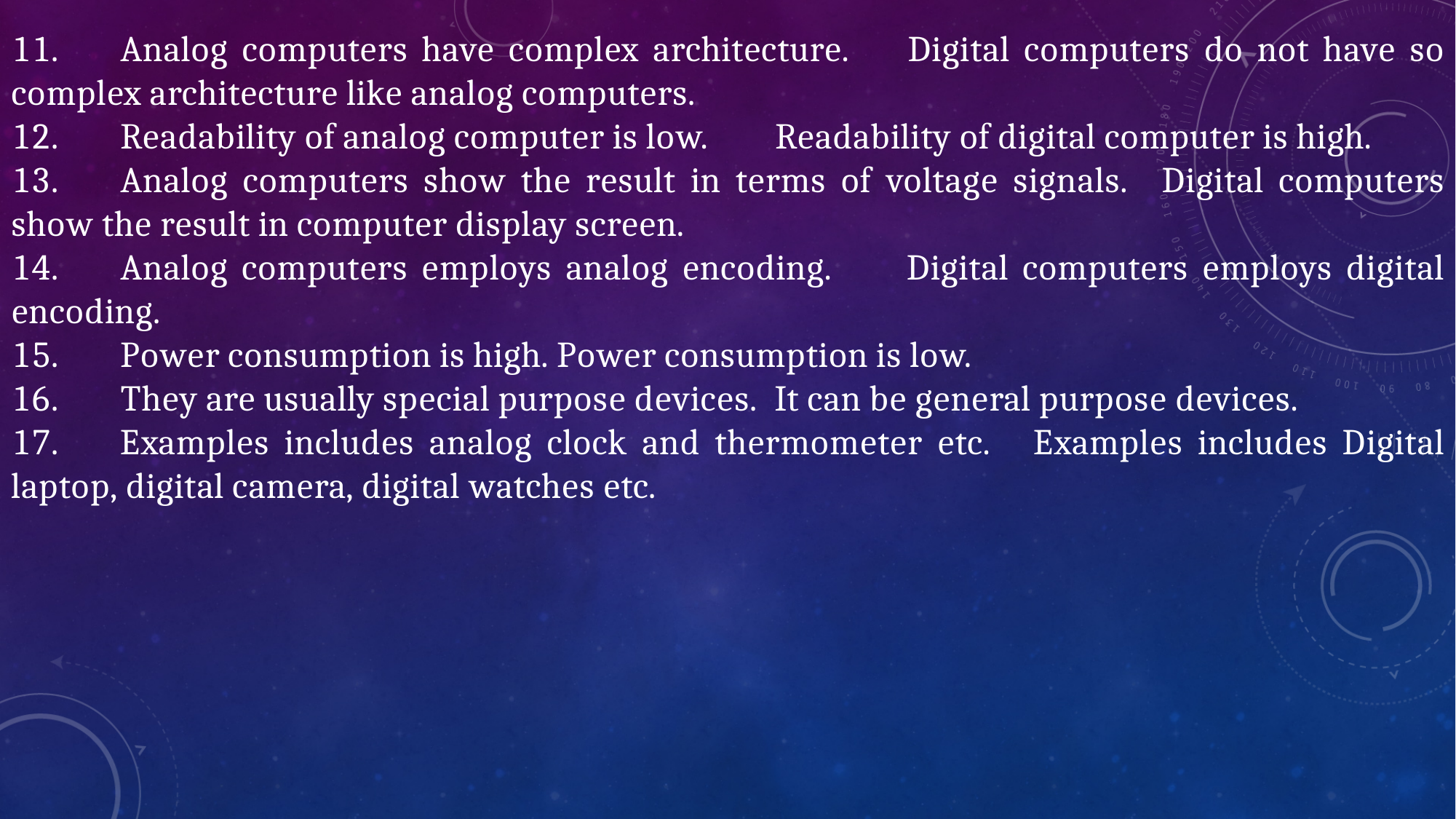

11.	Analog computers have complex architecture.	Digital computers do not have so complex architecture like analog computers.
12.	Readability of analog computer is low.	Readability of digital computer is high.
13.	Analog computers show the result in terms of voltage signals.	Digital computers show the result in computer display screen.
14.	Analog computers employs analog encoding.	Digital computers employs digital encoding.
15.	Power consumption is high.	Power consumption is low.
16.	They are usually special purpose devices.	It can be general purpose devices.
17.	Examples includes analog clock and thermometer etc.	Examples includes Digital laptop, digital camera, digital watches etc.